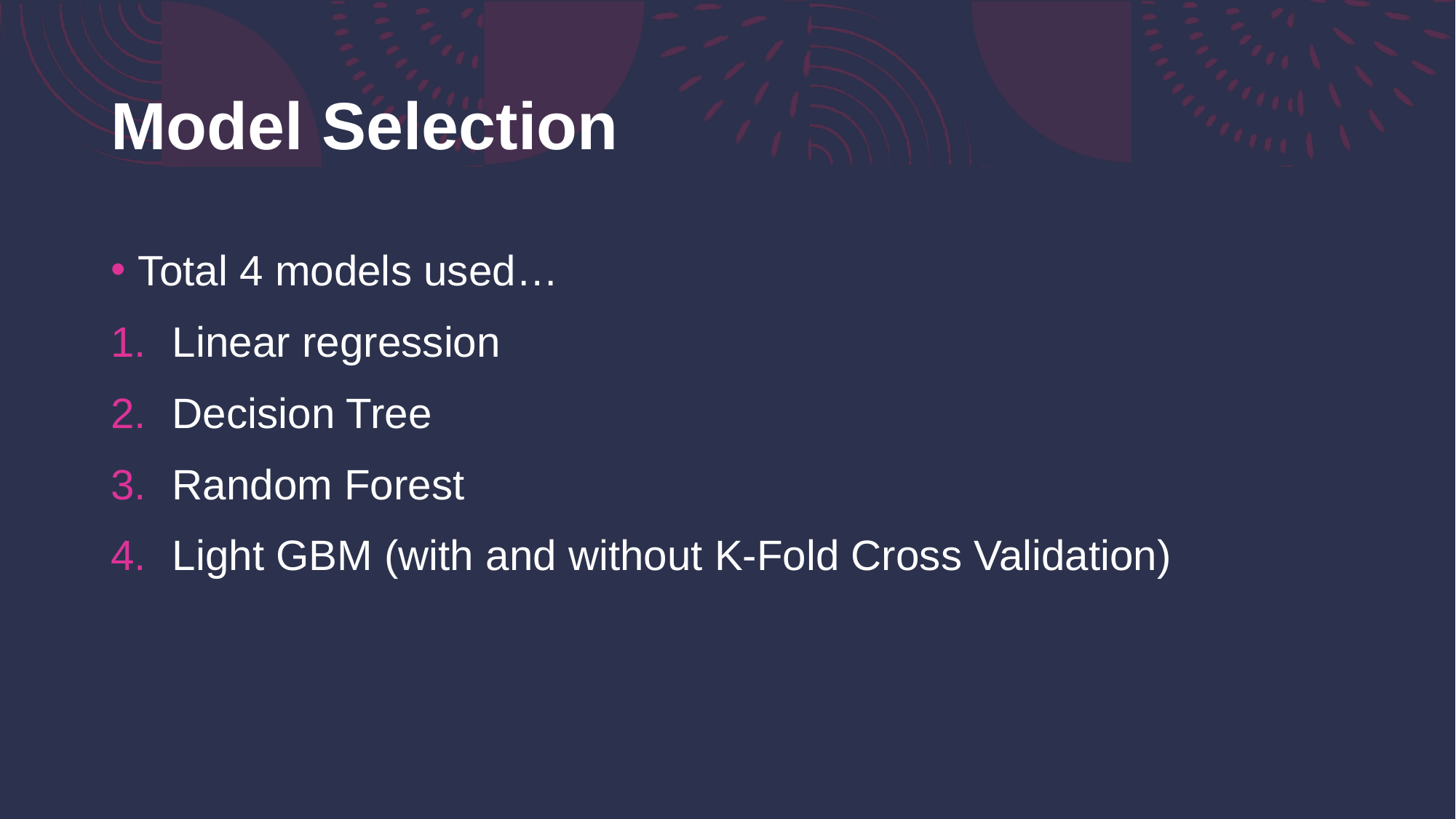

# Model Selection
Total 4 models used…
Linear regression
Decision Tree
Random Forest
Light GBM (with and without K-Fold Cross Validation)